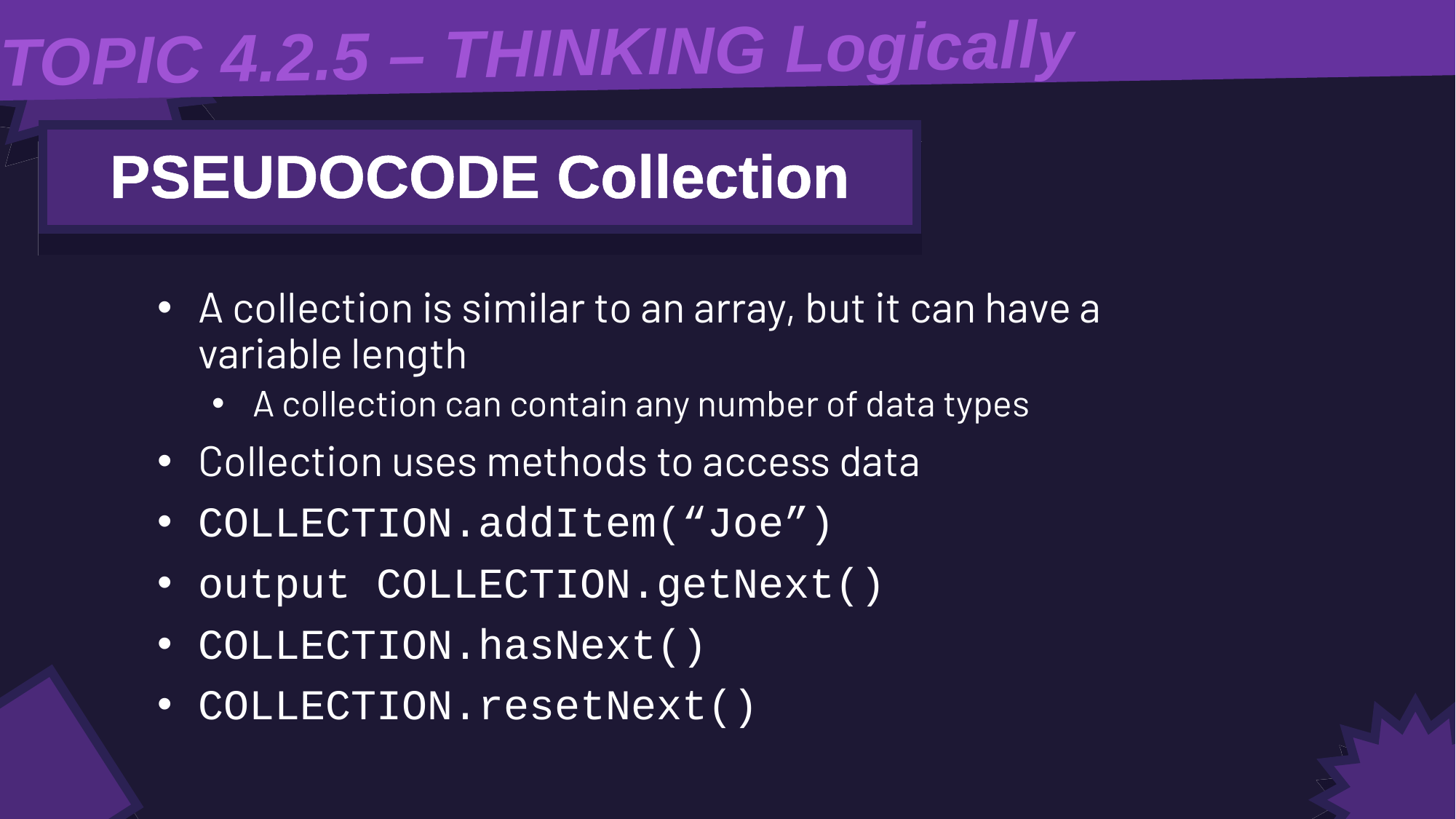

TOPIC 4.2.5 – THINKING Logically

PSEUDOCODE Collection
A collection is similar to an array, but it can have a variable length
A collection can contain any number of data types
Collection uses methods to access data
COLLECTION.addItem(“Joe”)
output COLLECTION.getNext()
COLLECTION.hasNext()
COLLECTION.resetNext()